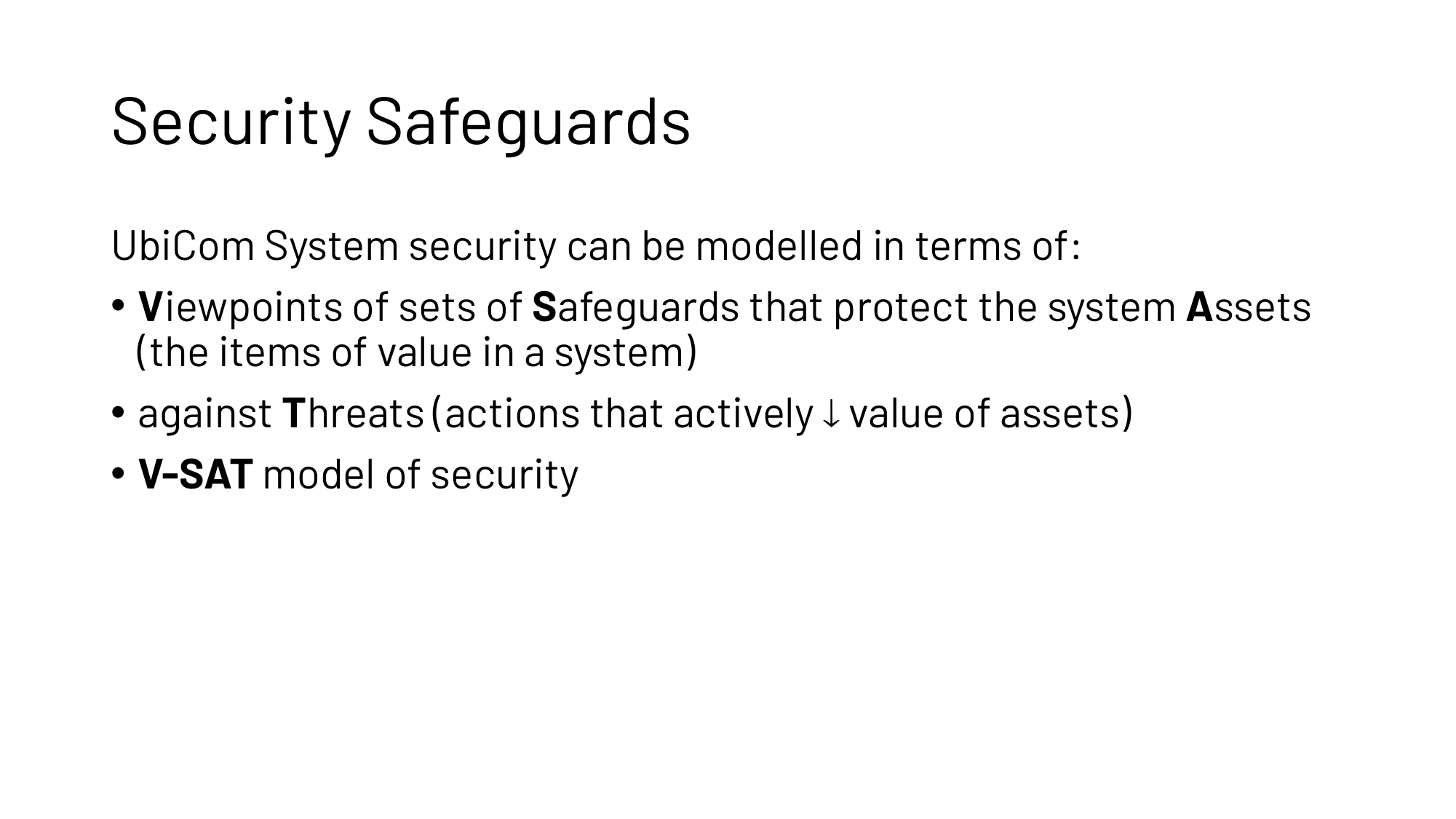

# Security Safeguards
UbiCom System security can be modelled in terms of:
Viewpoints of sets of Safeguards that protect the system Assets (the items of value in a system)
against Threats (actions that actively ↓ value of assets)
V-SAT model of security